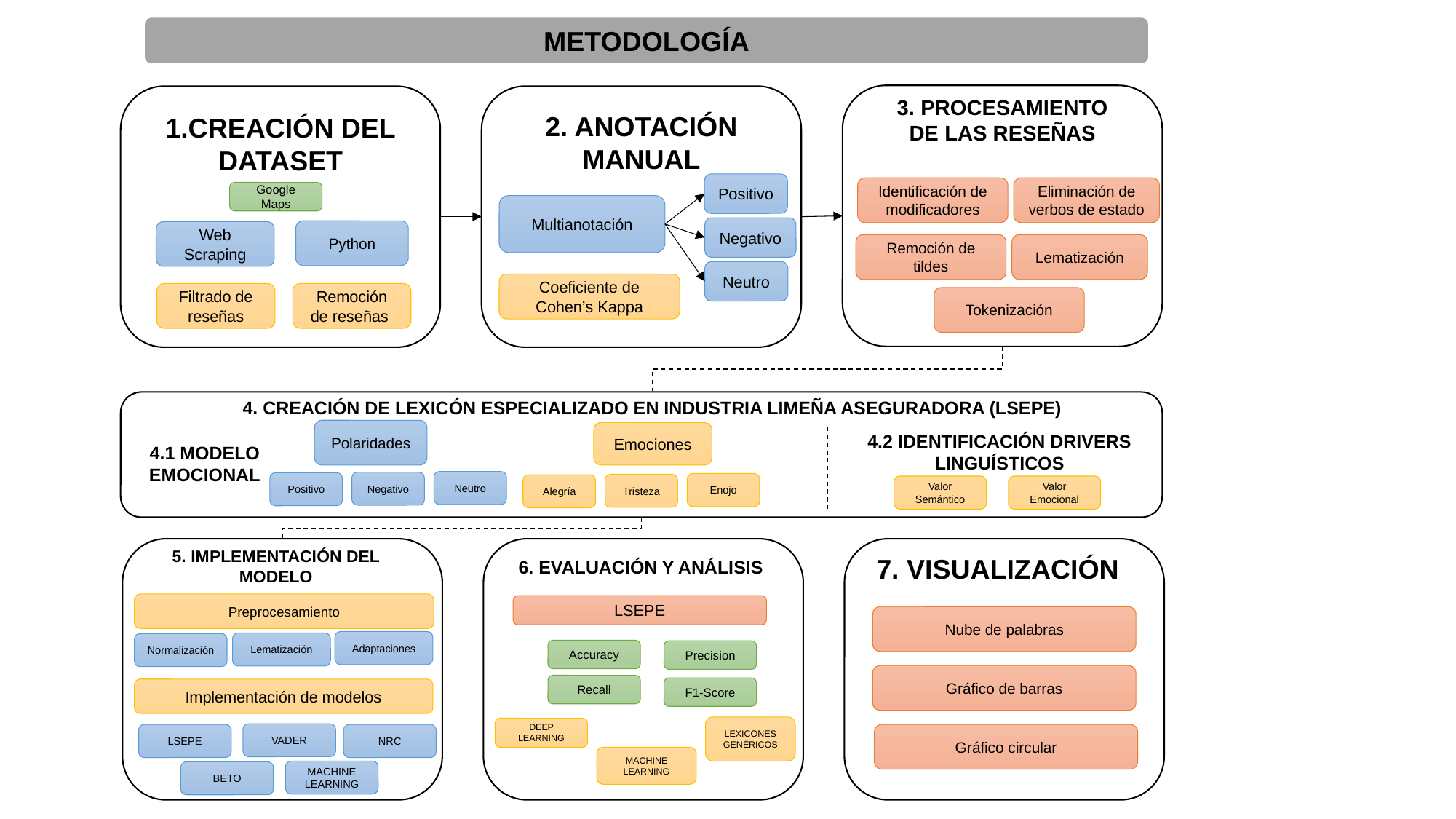

METODOLOGÍA

3. PROCESAMIENTO DE LAS RESEÑAS
2. ANOTACIÓN MANUAL
1.CREACIÓN DEL DATASET
Positivo
Identificación de modificadores
Eliminación de verbos de estado
Google Maps
Multianotación
Negativo
Python
Web Scraping
Remoción de tildes
Lematización
Neutro
Coeficiente de Cohen’s Kappa
Filtrado de reseñas
Remoción de reseñas
Tokenización
4. CREACIÓN DE LEXICÓN ESPECIALIZADO EN INDUSTRIA LIMEÑA ASEGURADORA (LSEPE)

Polaridades
Emociones
4.2 IDENTIFICACIÓN DRIVERS LINGUÍSTICOS
4.1 MODELO EMOCIONAL
Neutro
Negativo
Positivo
Enojo
Tristeza
Alegría
Valor Semántico
Valor Emocional

5. IMPLEMENTACIÓN DEL MODELO
7. VISUALIZACIÓN
6. EVALUACIÓN Y ANÁLISIS
Preprocesamiento
LSEPE
Nube de palabras
Adaptaciones
Lematización
Normalización
Accuracy
Precision
Recall
F1-Score
Gráfico de barras
Implementación de modelos
LEXICONES GENÉRICOS
DEEP LEARNING
VADER
LSEPE
NRC
Gráfico circular
MACHINE LEARNING
MACHINE LEARNING
BETO